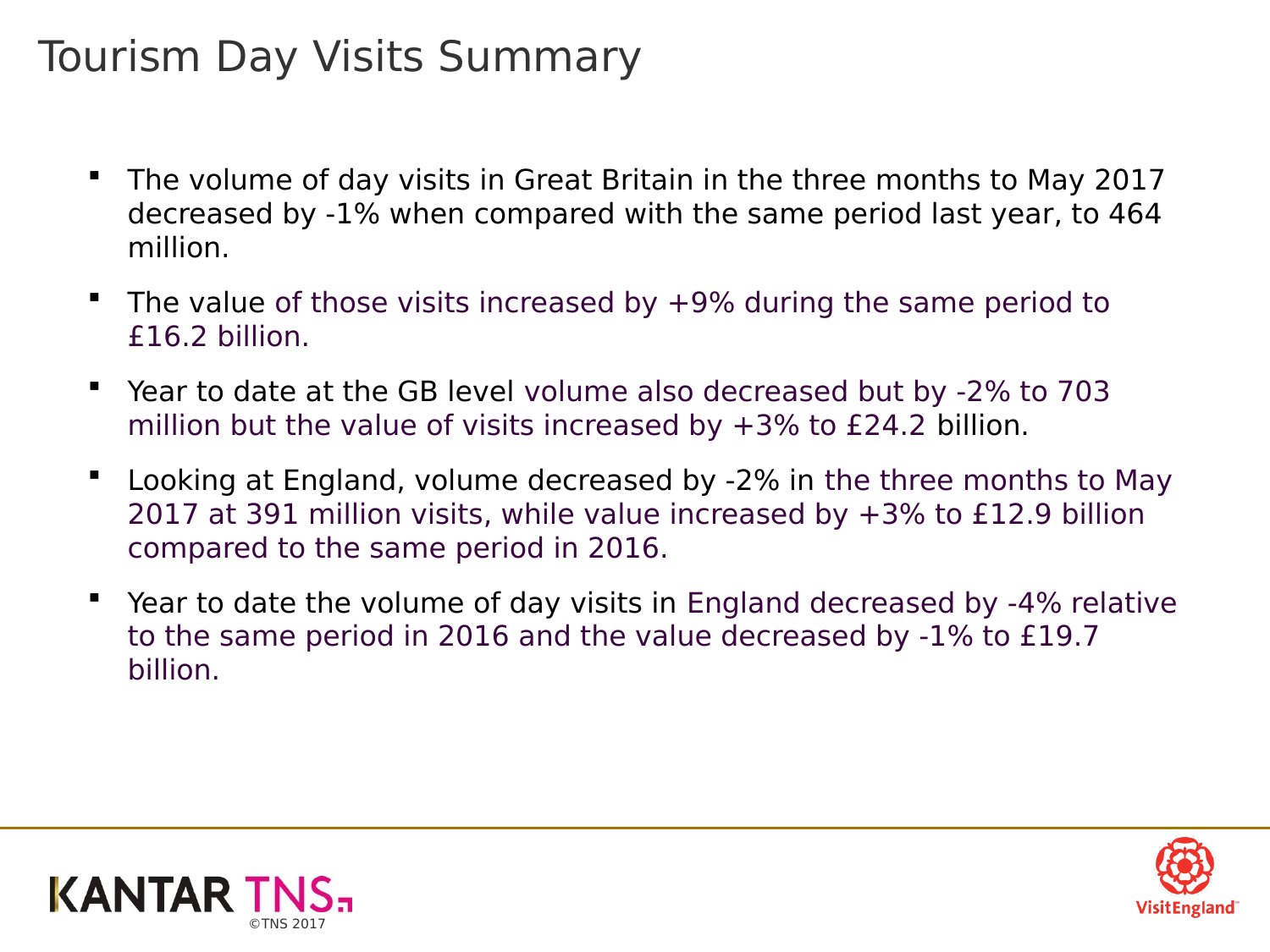

# Tourism Day Visits Summary
The volume of day visits in Great Britain in the three months to May 2017 decreased by -1% when compared with the same period last year, to 464 million.
The value of those visits increased by +9% during the same period to £16.2 billion.
Year to date at the GB level volume also decreased but by -2% to 703 million but the value of visits increased by +3% to £24.2 billion.
Looking at England, volume decreased by -2% in the three months to May 2017 at 391 million visits, while value increased by +3% to £12.9 billion compared to the same period in 2016.
Year to date the volume of day visits in England decreased by -4% relative to the same period in 2016 and the value decreased by -1% to £19.7 billion.